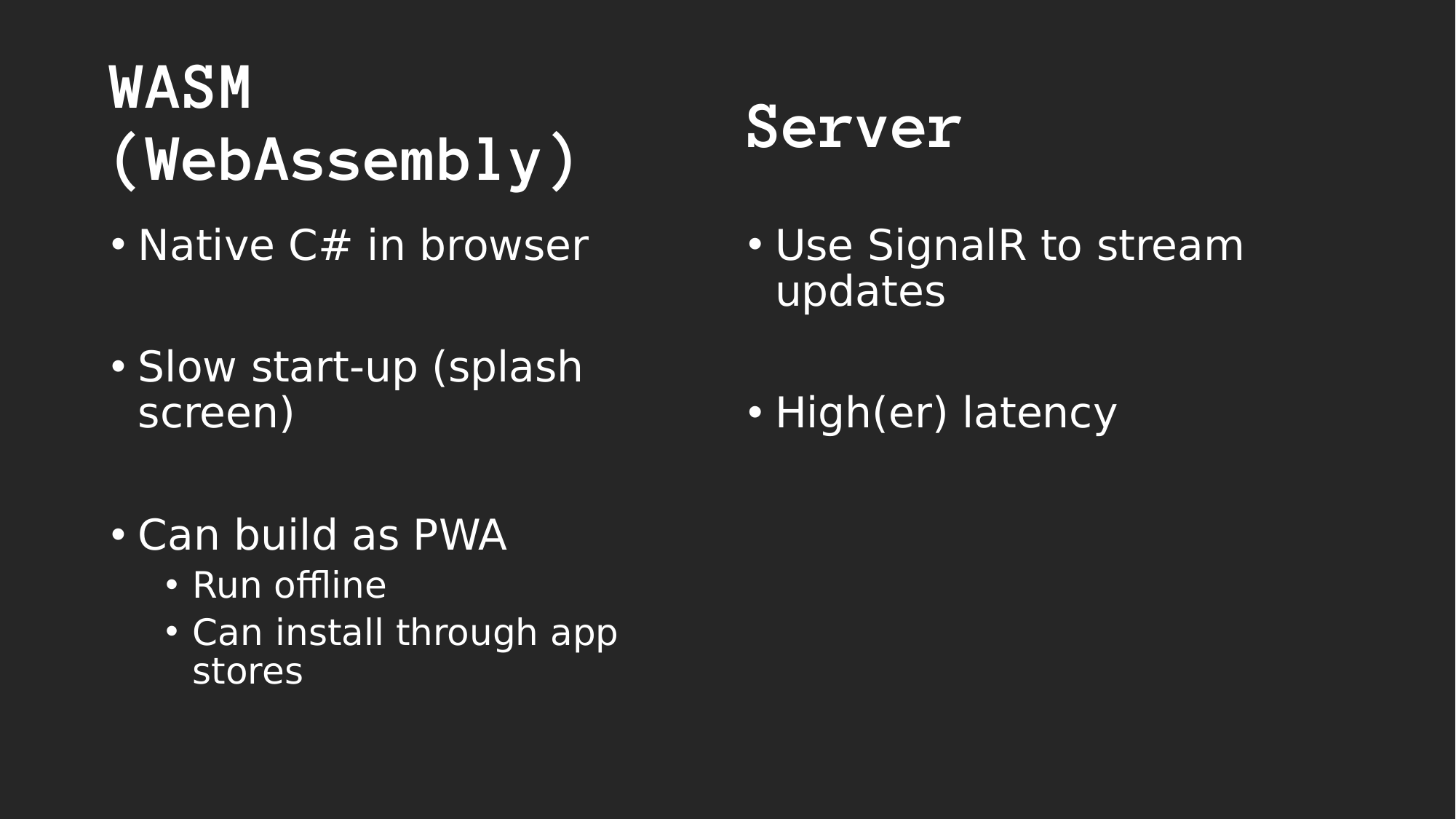

# WASM (WebAssembly)
Server
Native C# in browser

Slow start-up (splash screen)

Can build as PWA
Run offline
Can install through app stores

Use SignalR to stream updates

High(er) latency